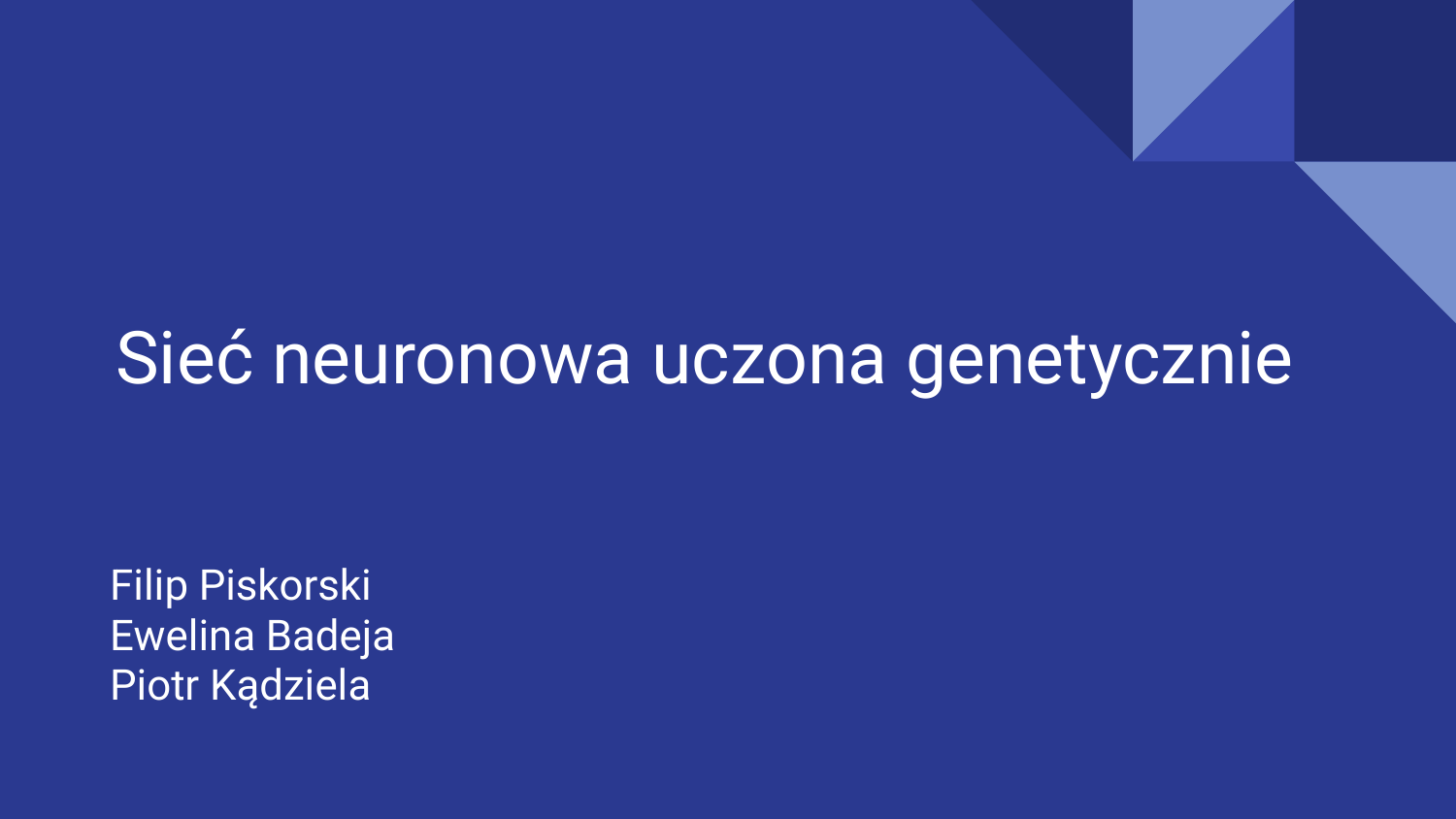

# Sieć neuronowa uczona genetycznie
Filip Piskorski
Ewelina Badeja
Piotr Kądziela